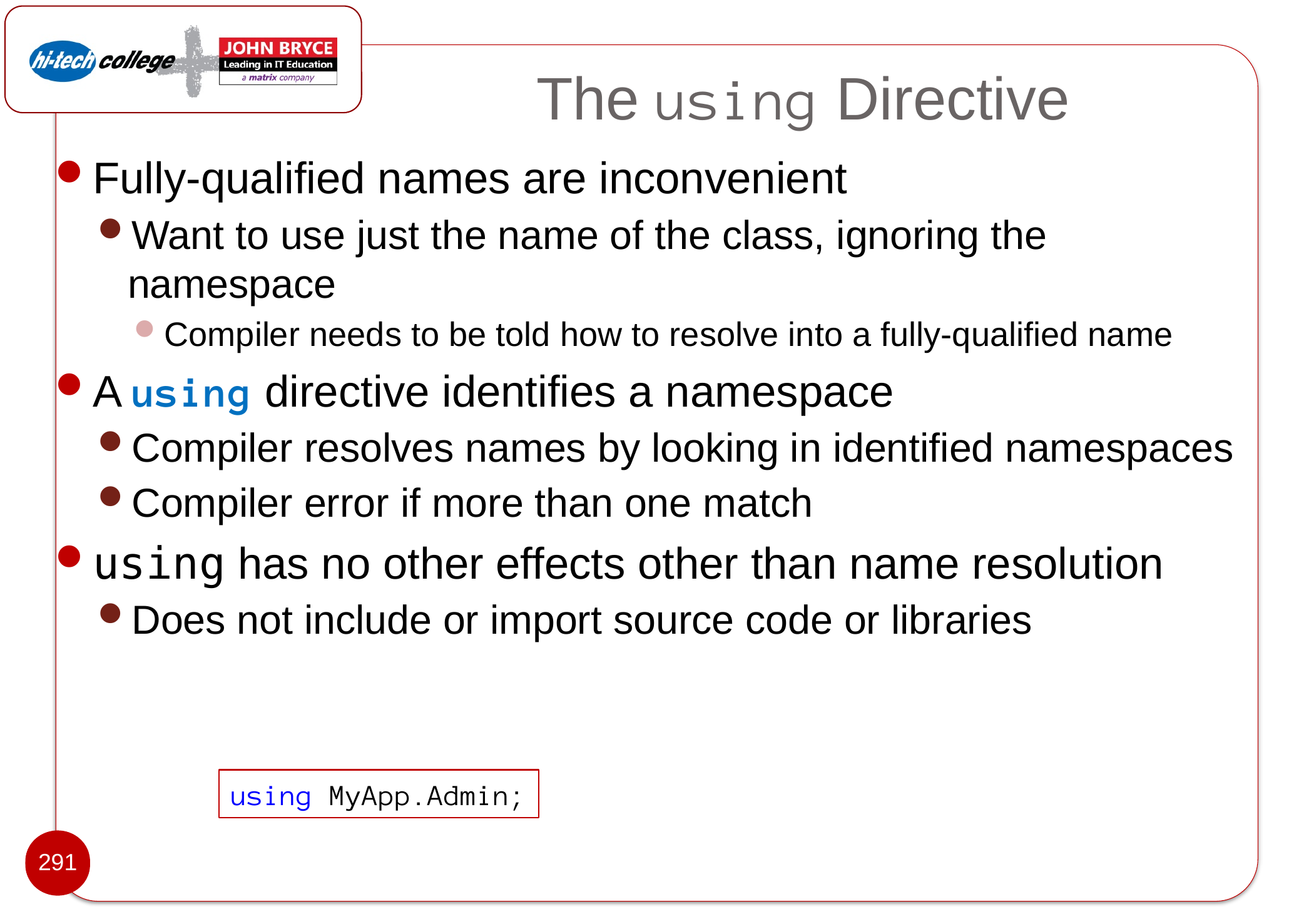

# The using Directive
Fully-qualified names are inconvenient
Want to use just the name of the class, ignoring the namespace
Compiler needs to be told how to resolve into a fully-qualified name
A using directive identifies a namespace
Compiler resolves names by looking in identified namespaces
Compiler error if more than one match
using has no other effects other than name resolution
Does not include or import source code or libraries
using MyApp.Admin;
291